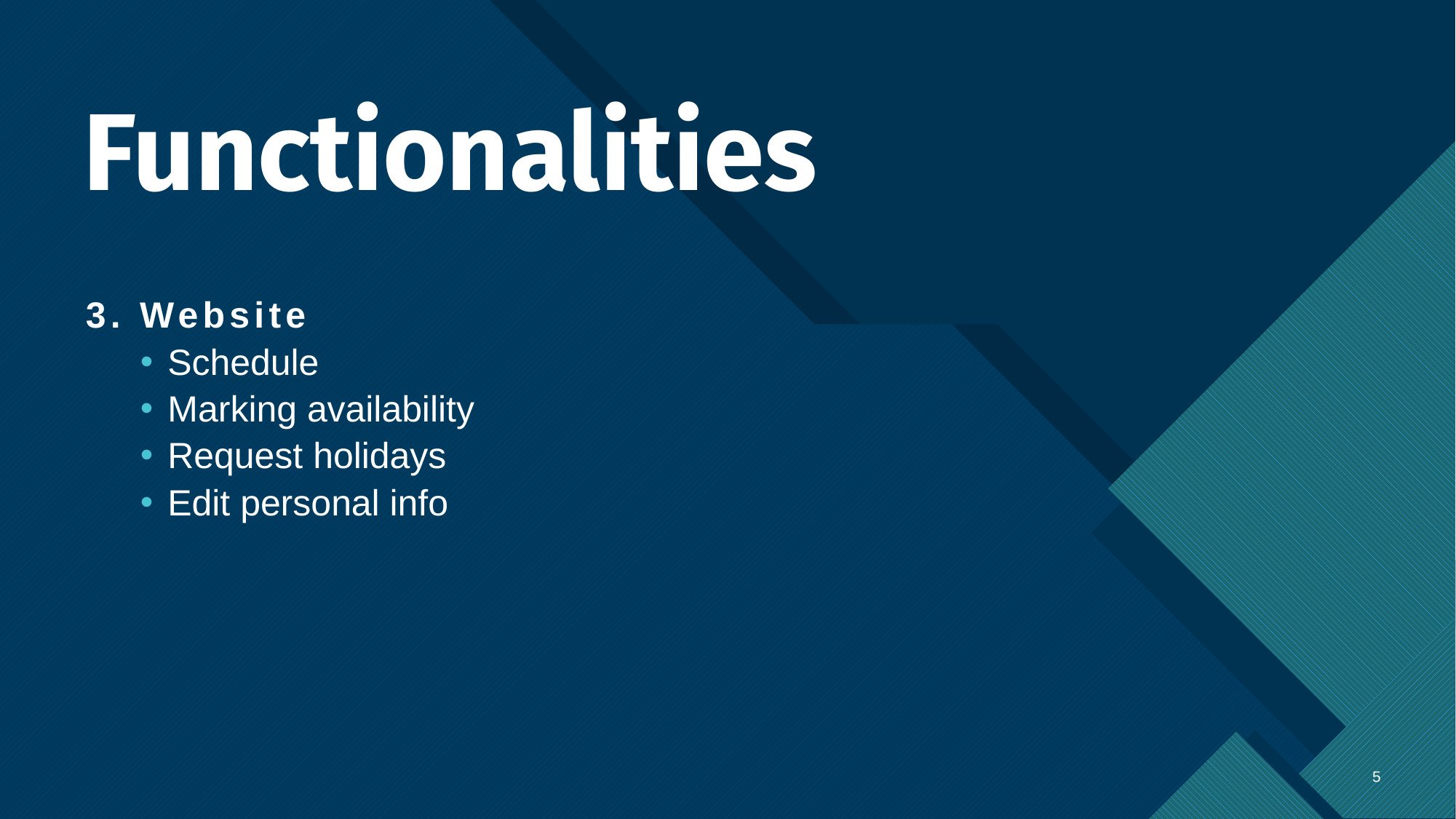

# Functionalities
3. Website
Schedule
Marking availability
Request holidays
Edit personal info
5